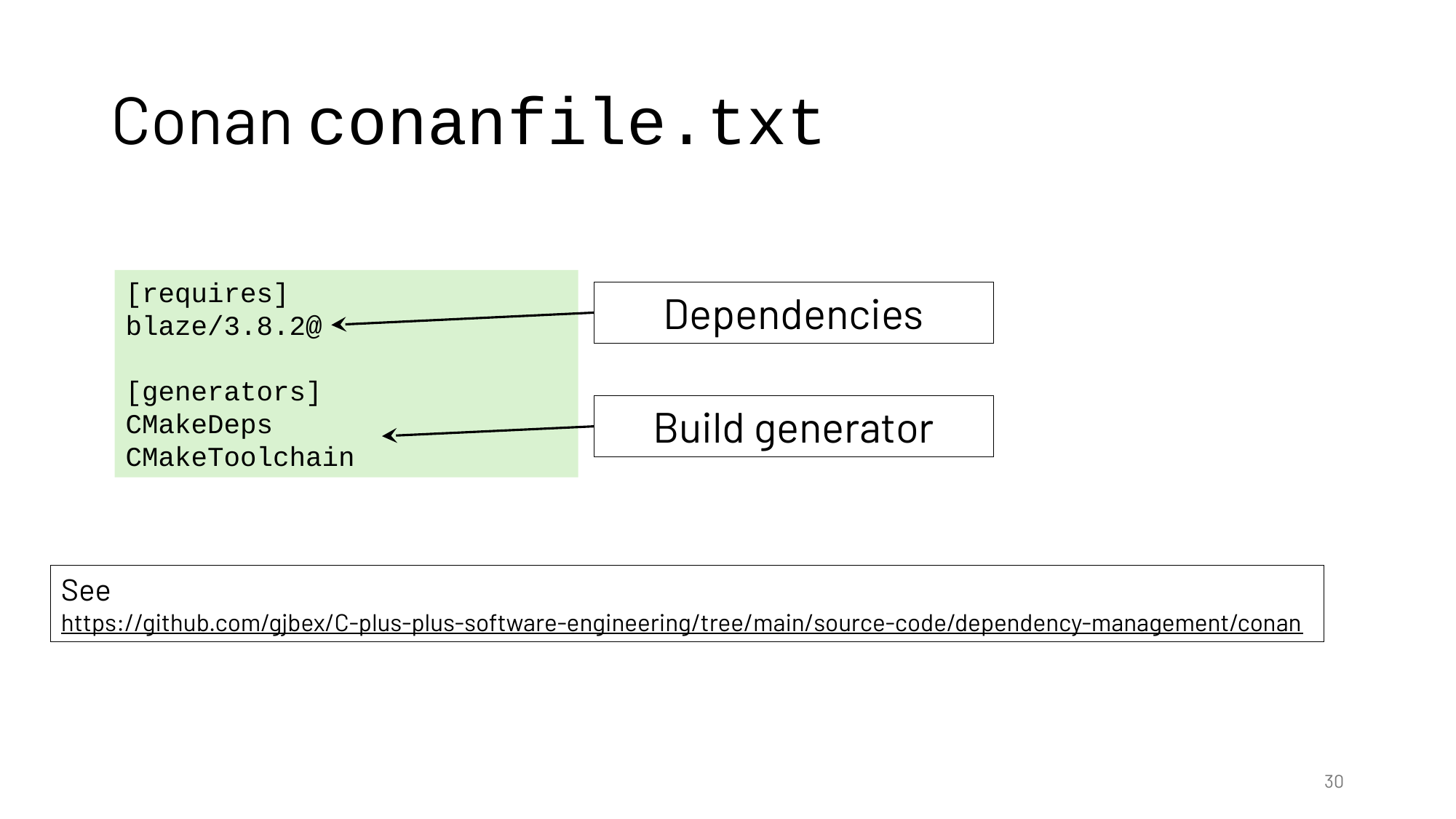

# Conan conanfile.txt
[requires]
blaze/3.8.2@

[generators]
CMakeDeps
CMakeToolchain
Dependencies
Build generator
See
https://github.com/gjbex/C-plus-plus-software-engineering/tree/main/source-code/dependency-management/conan
30